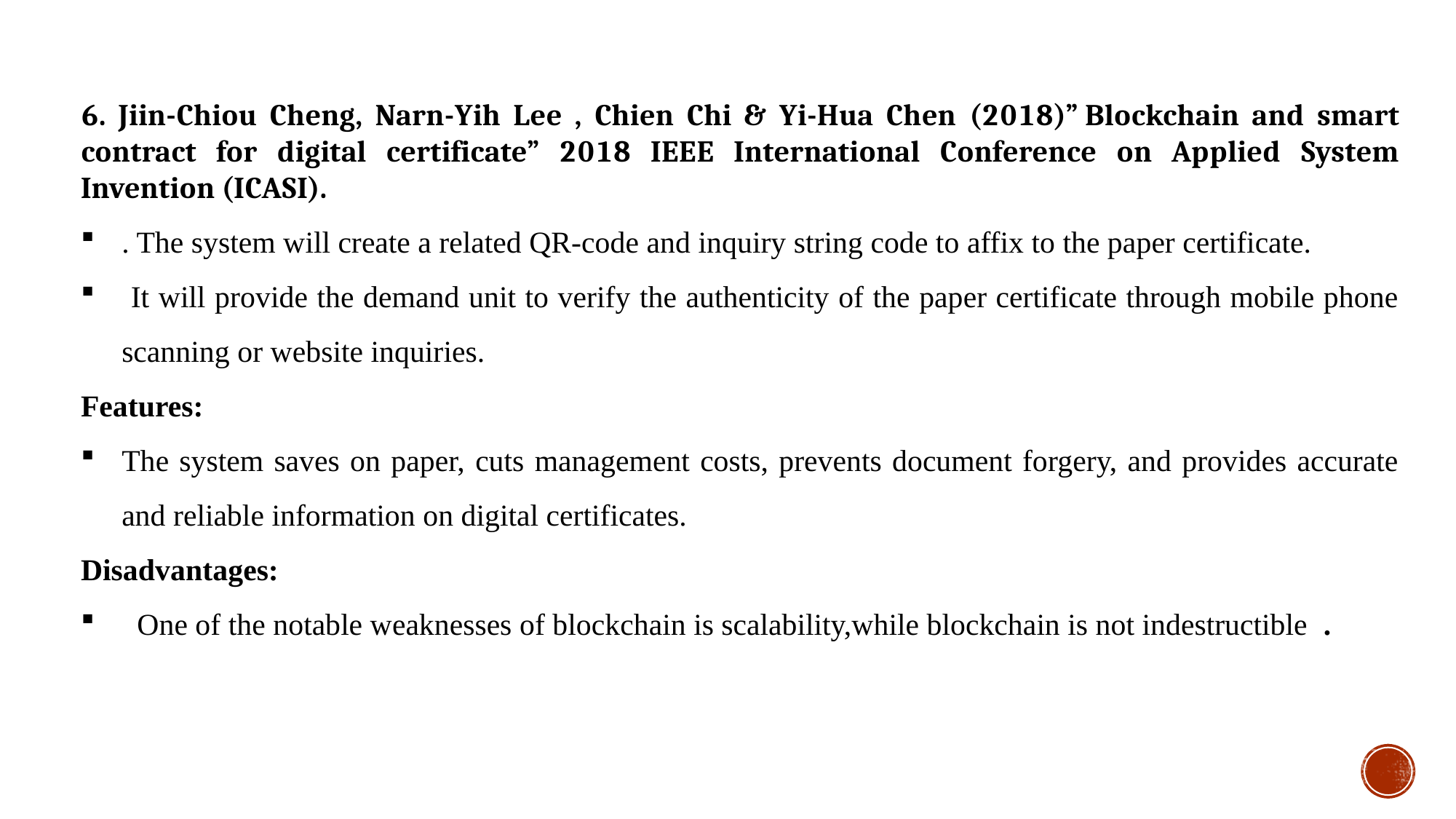

6. Jiin-Chiou Cheng, Narn-Yih Lee , Chien Chi & Yi-Hua Chen (2018)” Blockchain and smart contract for digital certificate” 2018 IEEE International Conference on Applied System Invention (ICASI).
. The system will create a related QR-code and inquiry string code to affix to the paper certificate.
 It will provide the demand unit to verify the authenticity of the paper certificate through mobile phone scanning or website inquiries.
Features:
The system saves on paper, cuts management costs, prevents document forgery, and provides accurate and reliable information on digital certificates.
Disadvantages:
  One of the notable weaknesses of blockchain is scalability,while blockchain is not indestructible  .